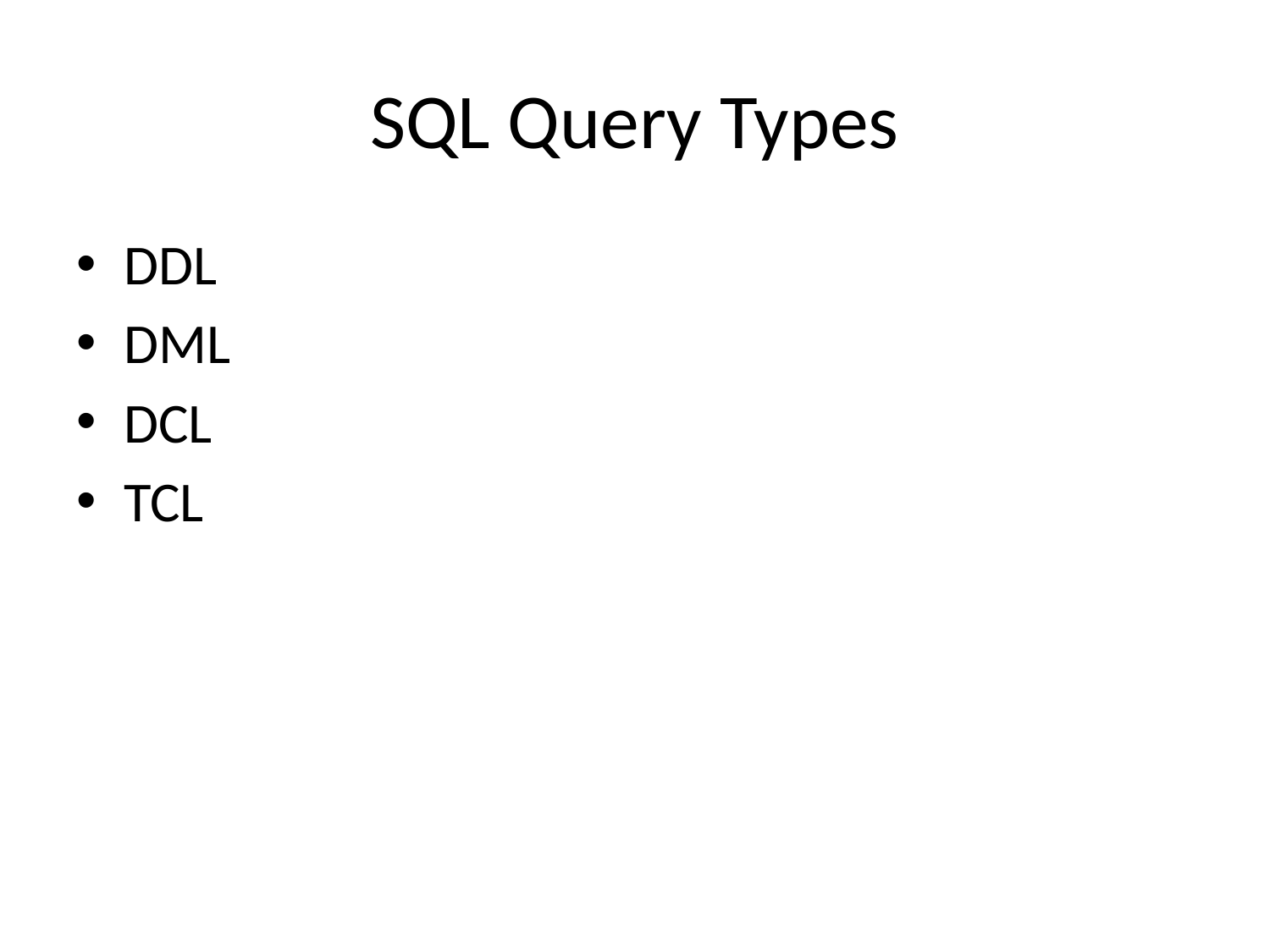

# SQL Query Types
DDL
DML
DCL
TCL